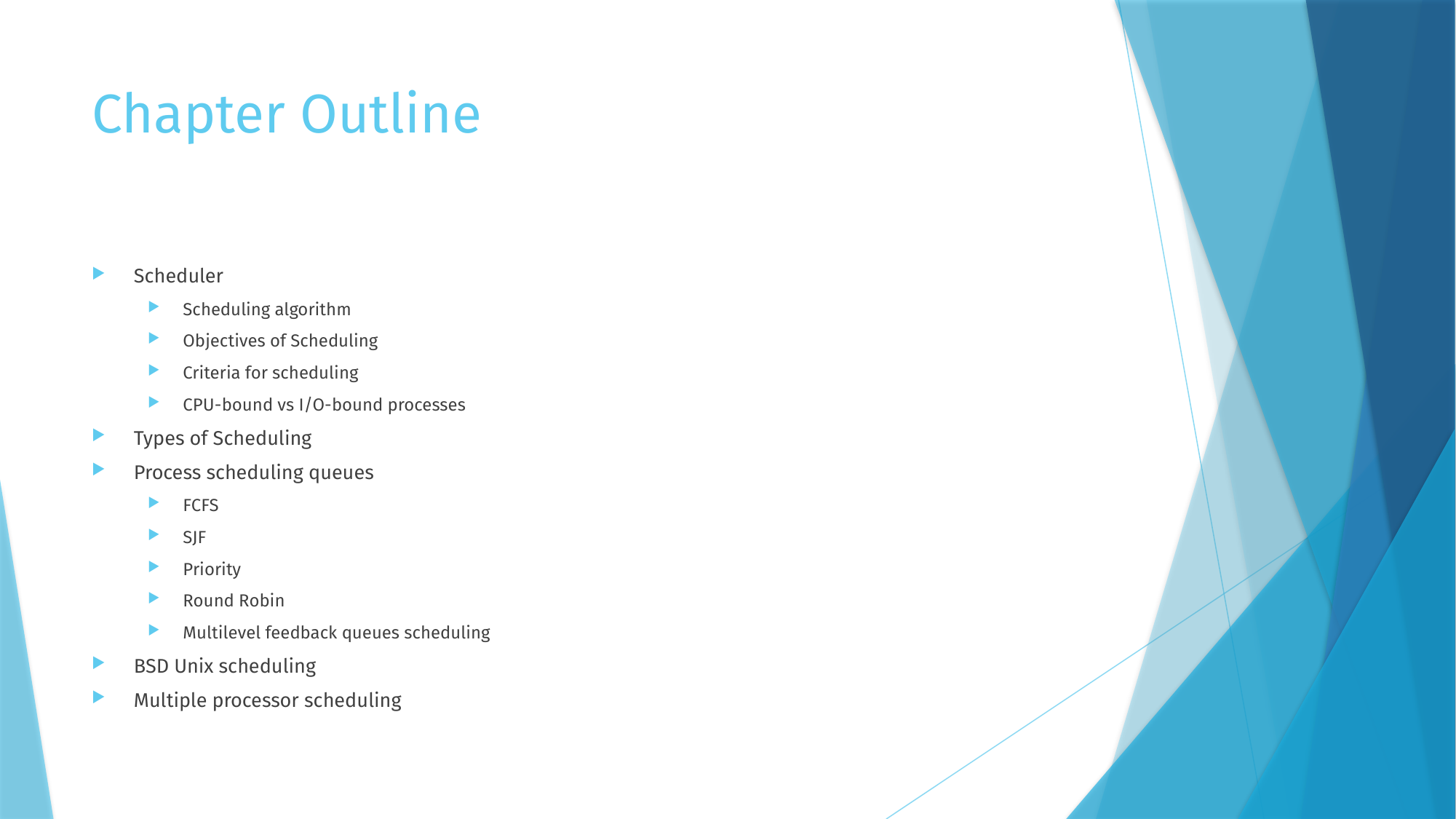

# Chapter Outline
Scheduler
Scheduling algorithm
Objectives of Scheduling
Criteria for scheduling
CPU-bound vs I/O-bound processes
Types of Scheduling
Process scheduling queues
FCFS
SJF
Priority
Round Robin
Multilevel feedback queues scheduling
BSD Unix scheduling
Multiple processor scheduling